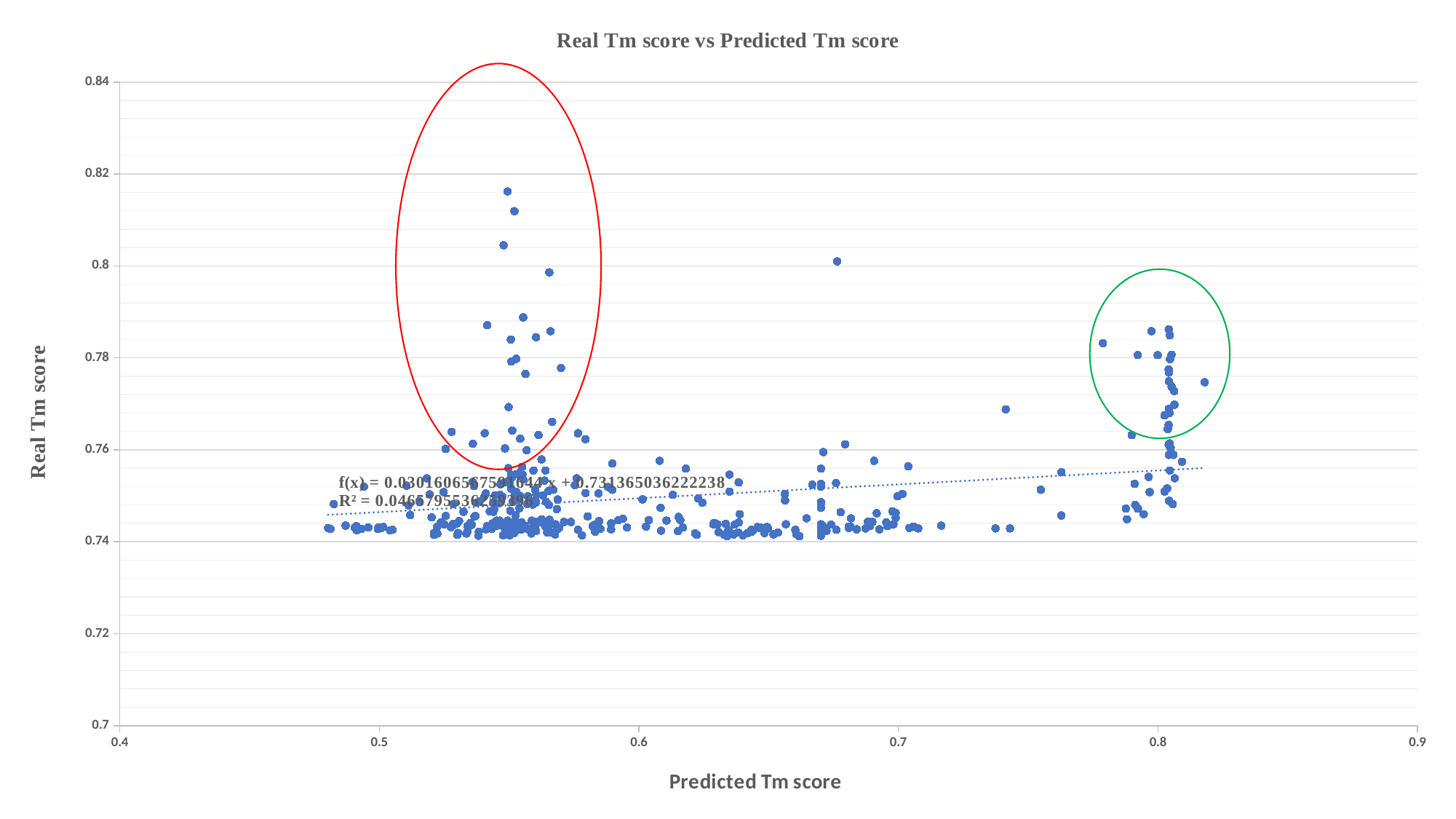

### Chart: Real Tm score vs Predicted Tm score

| Category | tm_score |
|---|---|